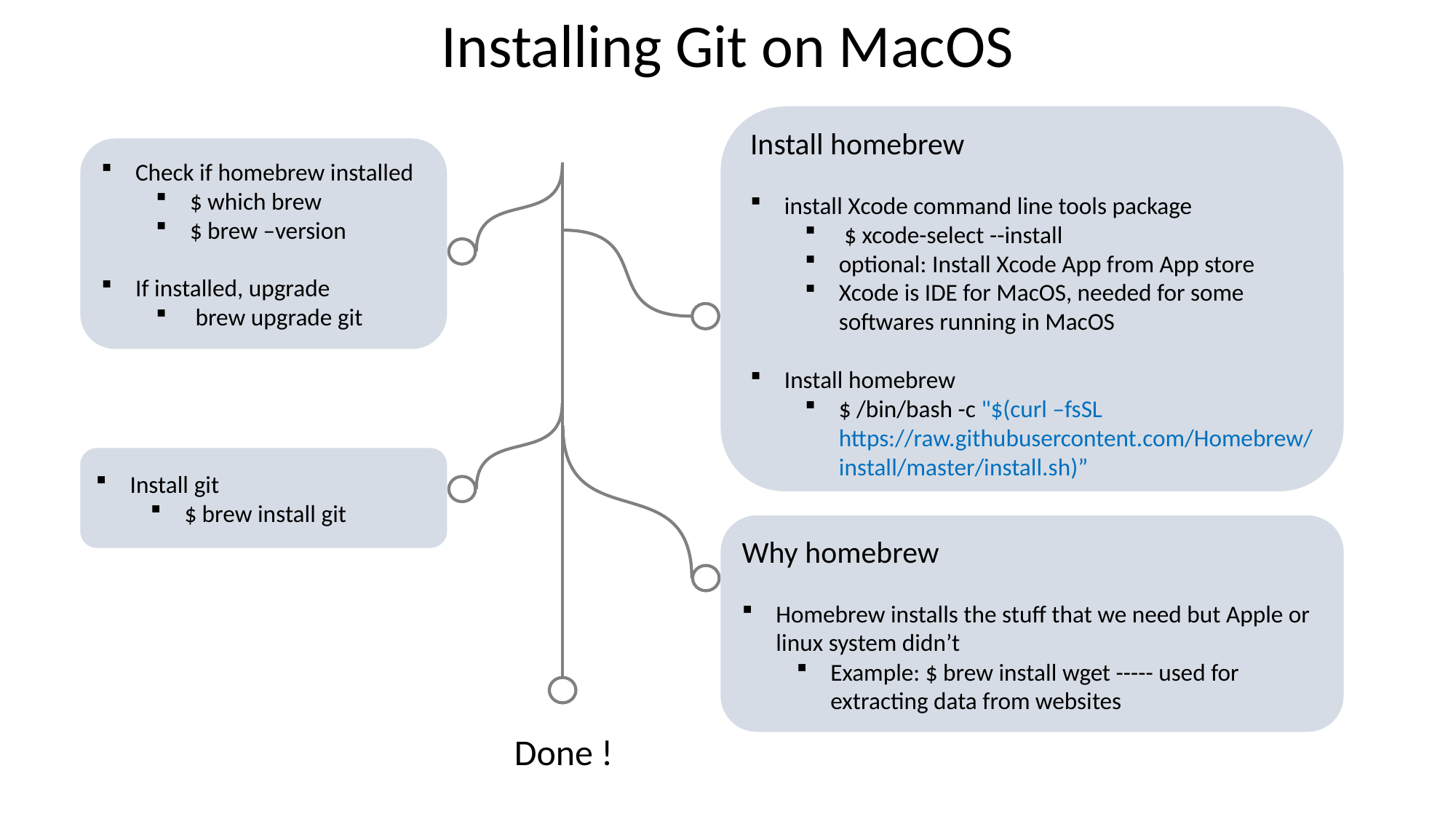

# Installing Git on MacOS

Install homebrew

install Xcode command line tools package
 $ xcode-select --install
optional: Install Xcode App from App store
Xcode is IDE for MacOS, needed for some softwares running in MacOS

Install homebrew
$ /bin/bash -c "$(curl –fsSL https://raw.githubusercontent.com/Homebrew/install/master/install.sh)”

Check if homebrew installed
$ which brew
$ brew –version

If installed, upgrade
 brew upgrade git

Install git
$ brew install git
Why homebrew

Homebrew installs the stuff that we need but Apple or linux system didn’t
Example: $ brew install wget ----- used for extracting data from websites
Done !